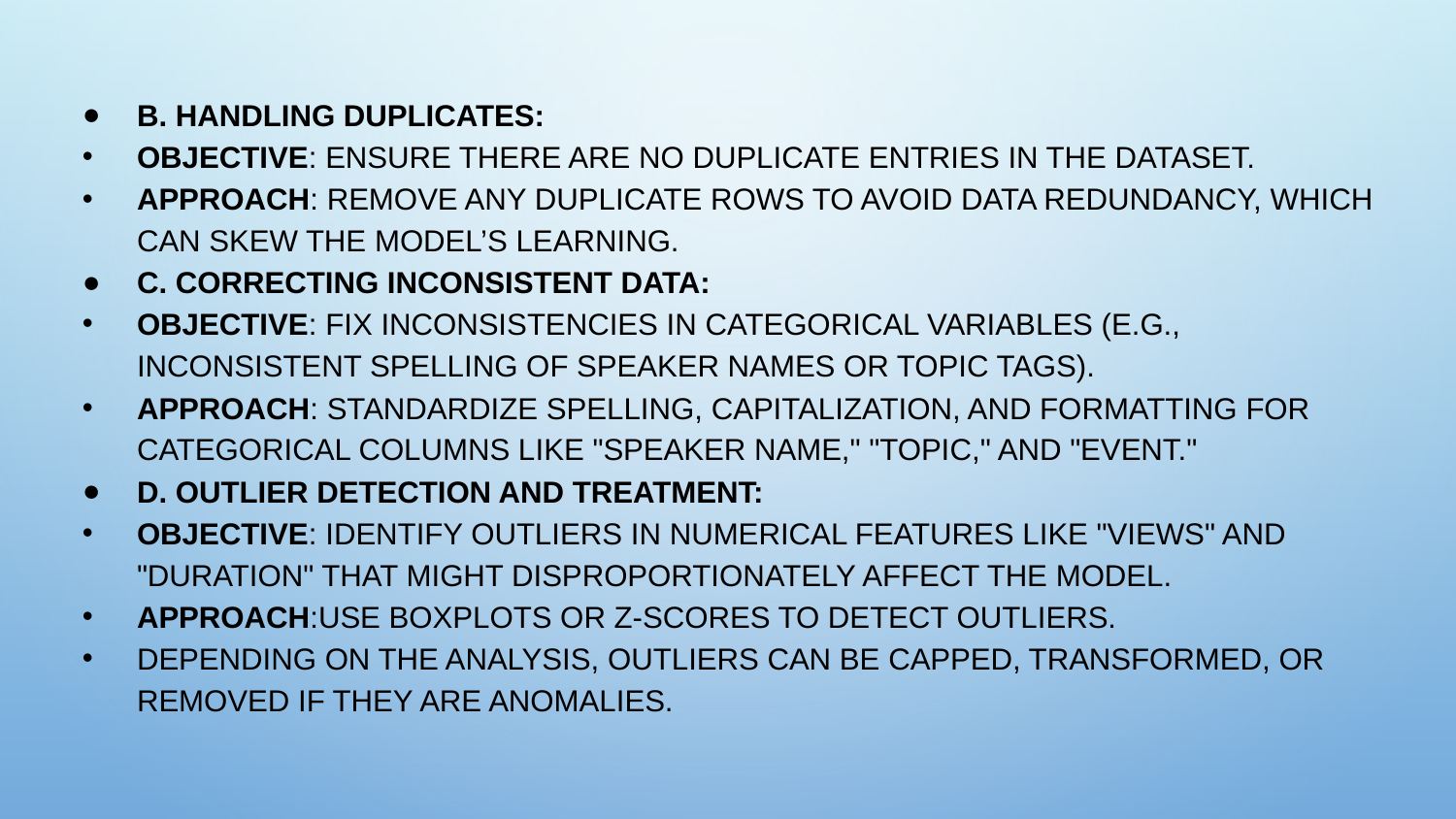

b. Handling Duplicates:
Objective: Ensure there are no duplicate entries in the dataset.
Approach: Remove any duplicate rows to avoid data redundancy, which can skew the model’s learning.
c. Correcting Inconsistent Data:
Objective: Fix inconsistencies in categorical variables (e.g., inconsistent spelling of speaker names or topic tags).
Approach: Standardize spelling, capitalization, and formatting for categorical columns like "speaker name," "topic," and "event."
d. Outlier Detection and Treatment:
Objective: Identify outliers in numerical features like "views" and "duration" that might disproportionately affect the model.
Approach:Use boxplots or z-scores to detect outliers.
Depending on the analysis, outliers can be capped, transformed, or removed if they are anomalies.